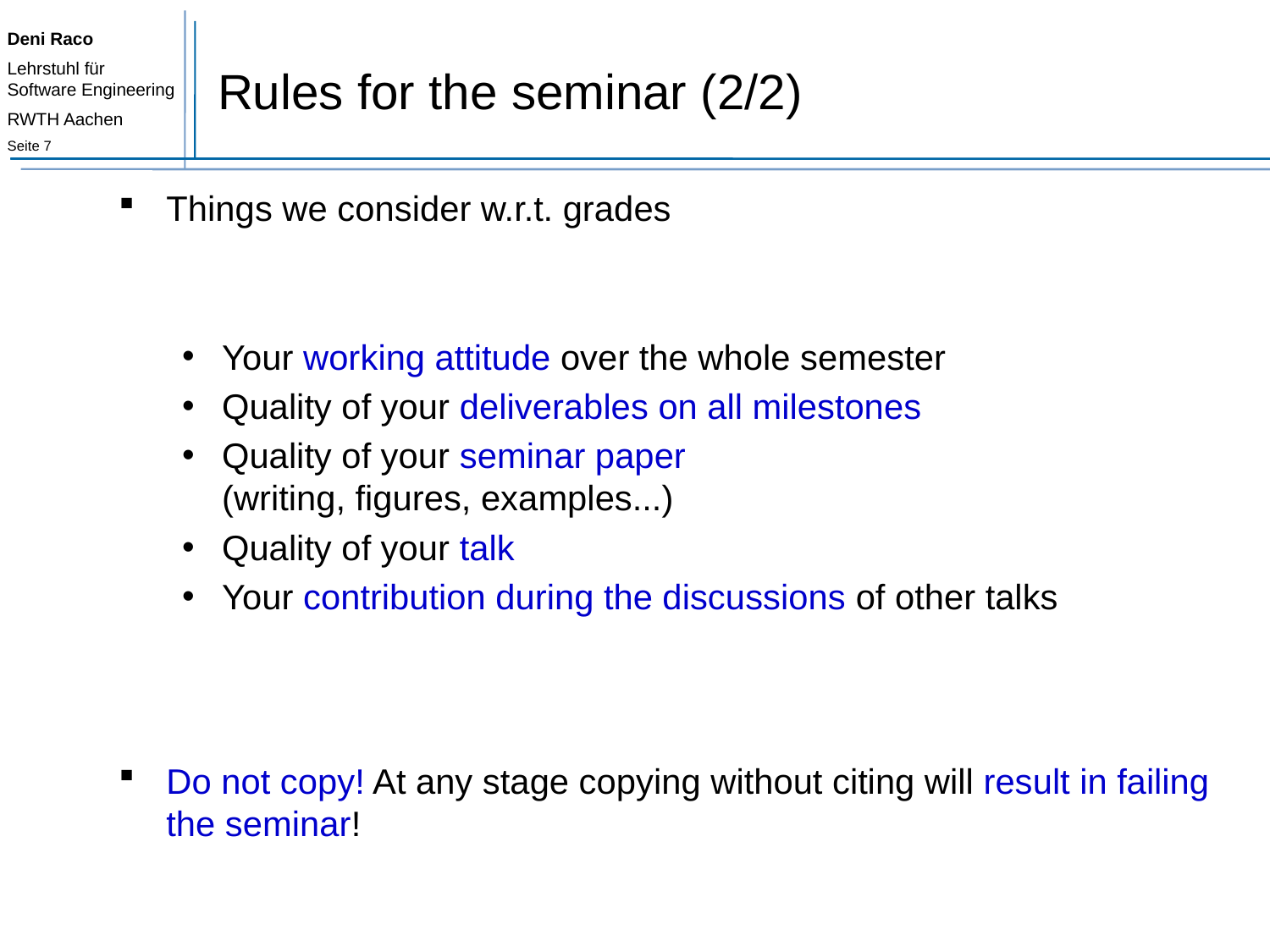

# Rules for the seminar (2/2)
Things we consider w.r.t. grades

Your working attitude over the whole semester
Quality of your deliverables on all milestones
Quality of your seminar paper
(writing, figures, examples...)
Quality of your talk
Your contribution during the discussions of other talks

Do not copy! At any stage copying without citing will result in failing the seminar!